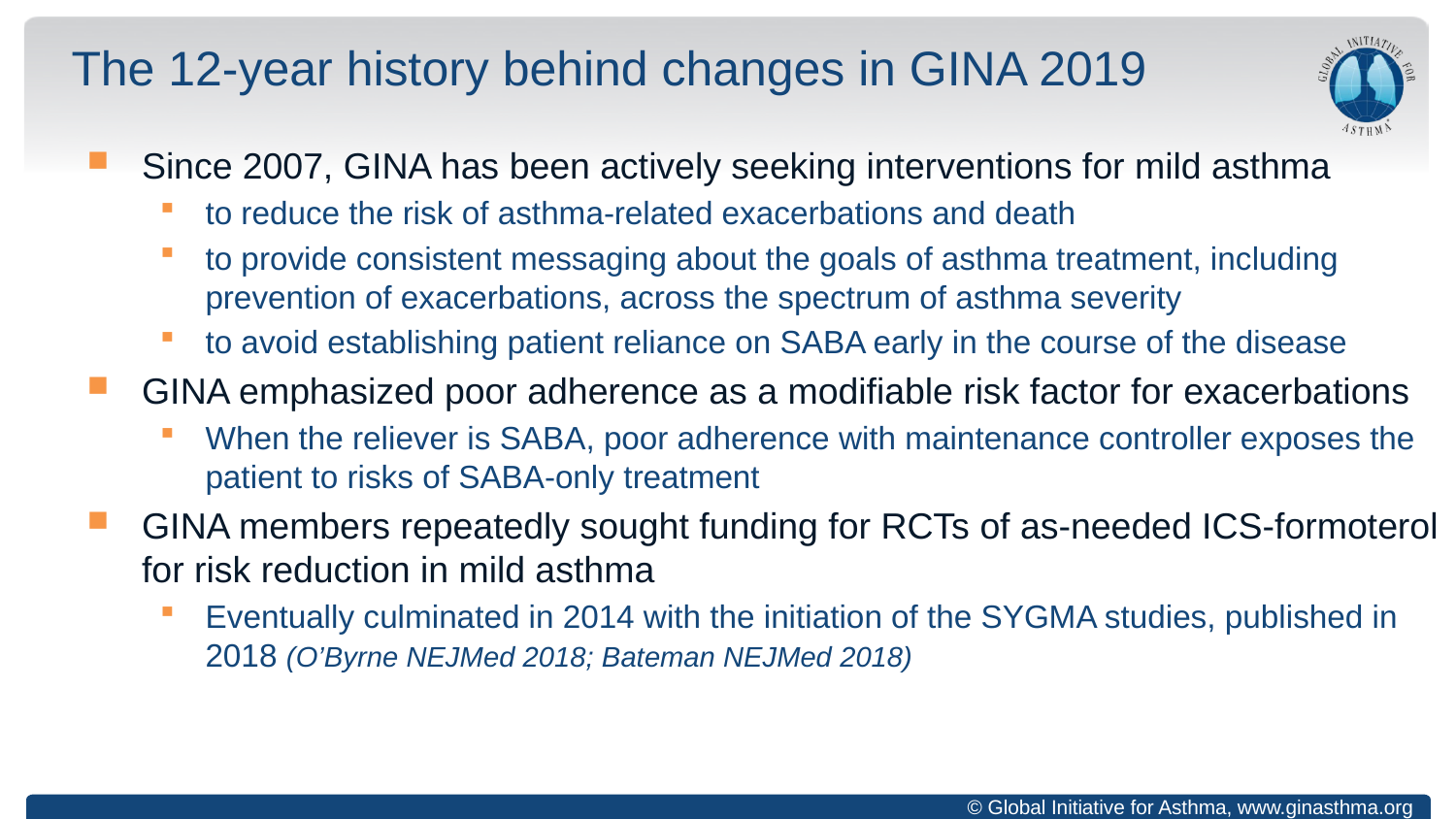

# The 12-year history behind changes in GINA 2019
Since 2007, GINA has been actively seeking interventions for mild asthma
to reduce the risk of asthma-related exacerbations and death
to provide consistent messaging about the goals of asthma treatment, including prevention of exacerbations, across the spectrum of asthma severity
to avoid establishing patient reliance on SABA early in the course of the disease
GINA emphasized poor adherence as a modifiable risk factor for exacerbations
When the reliever is SABA, poor adherence with maintenance controller exposes the patient to risks of SABA-only treatment
GINA members repeatedly sought funding for RCTs of as-needed ICS-formoterol for risk reduction in mild asthma
Eventually culminated in 2014 with the initiation of the SYGMA studies, published in 2018 (O’Byrne NEJMed 2018; Bateman NEJMed 2018)